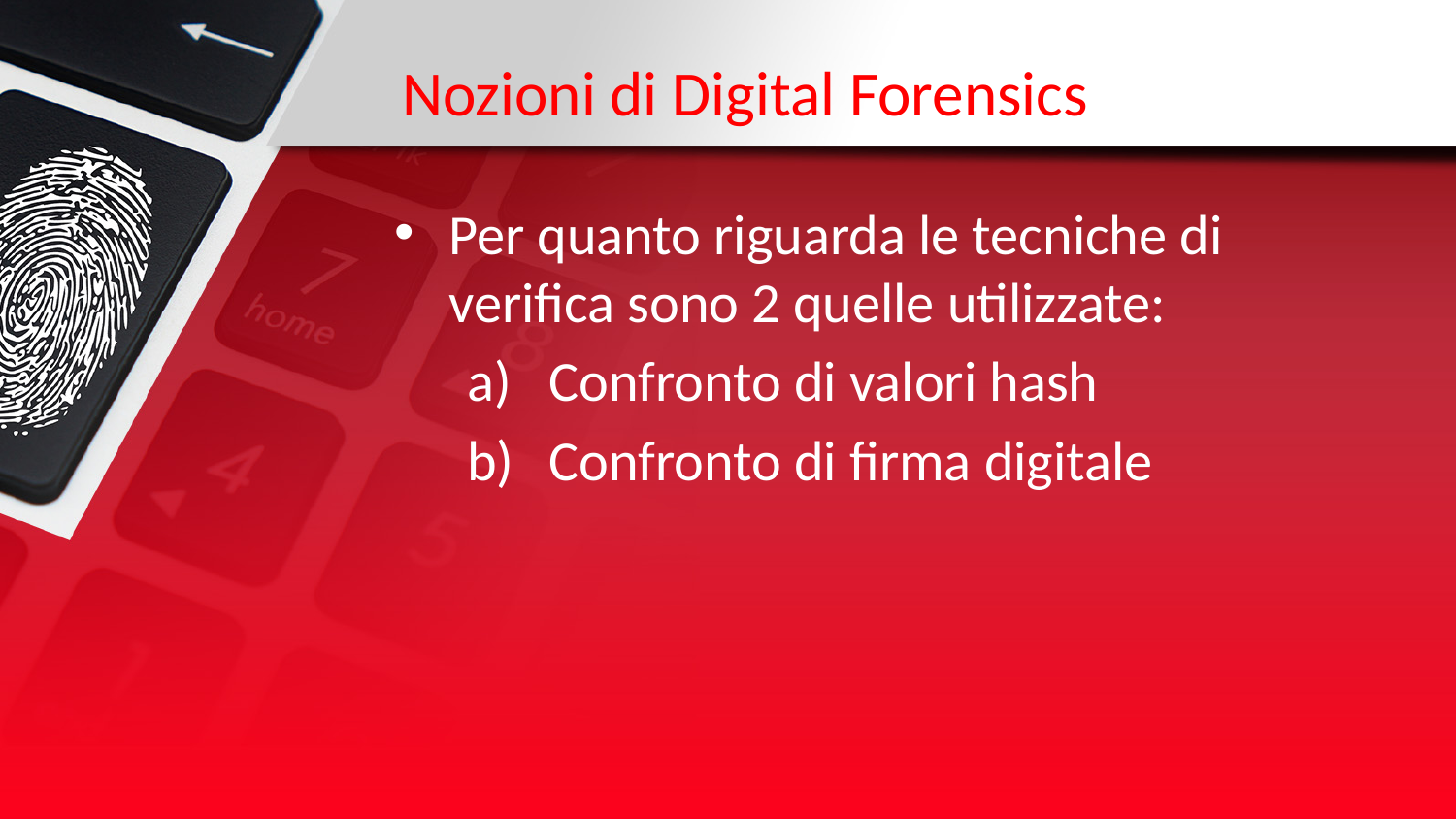

# Nozioni di Digital Forensics
Per quanto riguarda le tecniche di verifica sono 2 quelle utilizzate:
Confronto di valori hash
Confronto di firma digitale